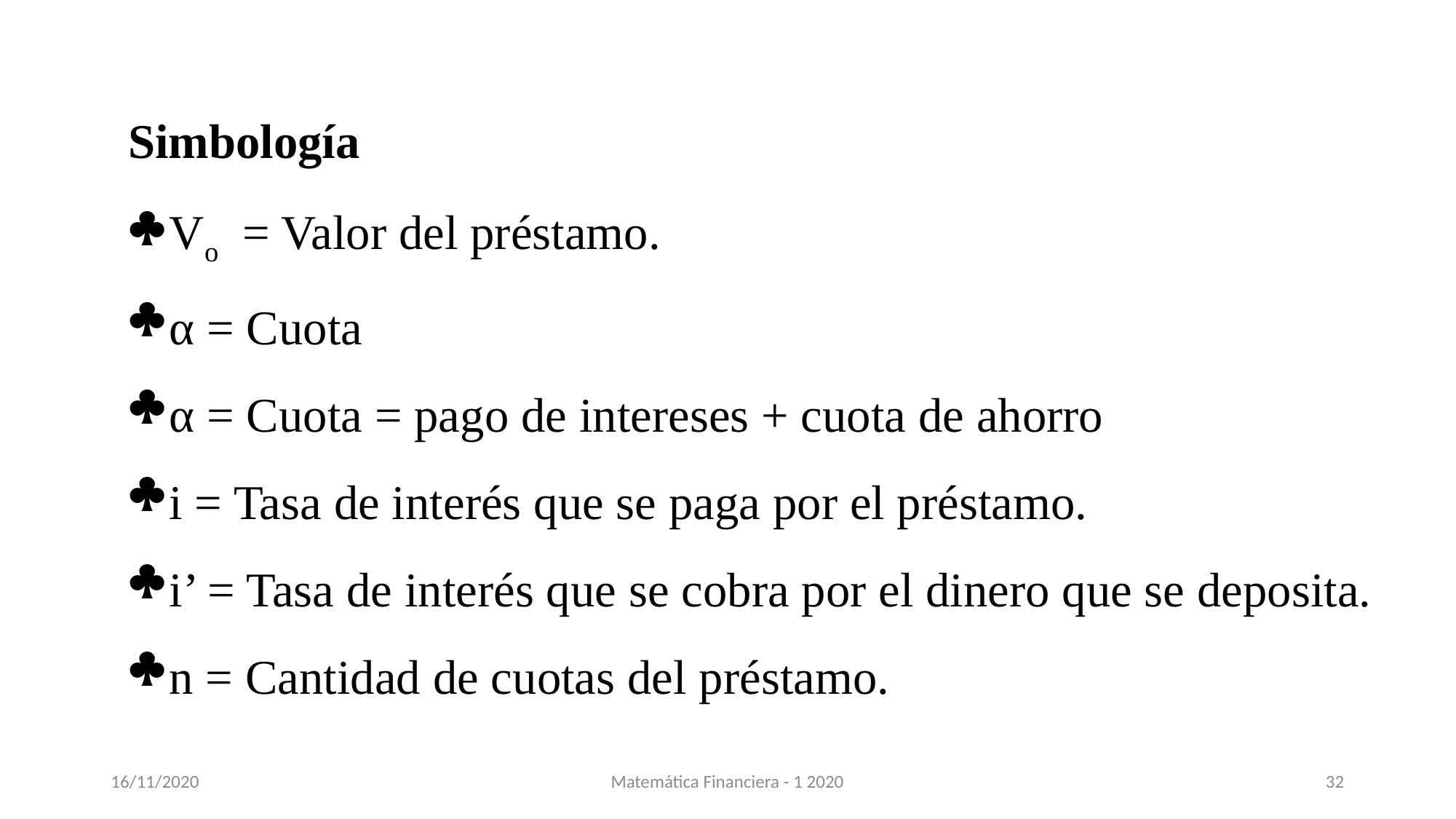

Simbología
Vo  = Valor del préstamo.
α = Cuota
α = Cuota = pago de intereses + cuota de ahorro
i = Tasa de interés que se paga por el préstamo.
i’ = Tasa de interés que se cobra por el dinero que se deposita.
n = Cantidad de cuotas del préstamo.
16/11/2020
Matemática Financiera - 1 2020
32